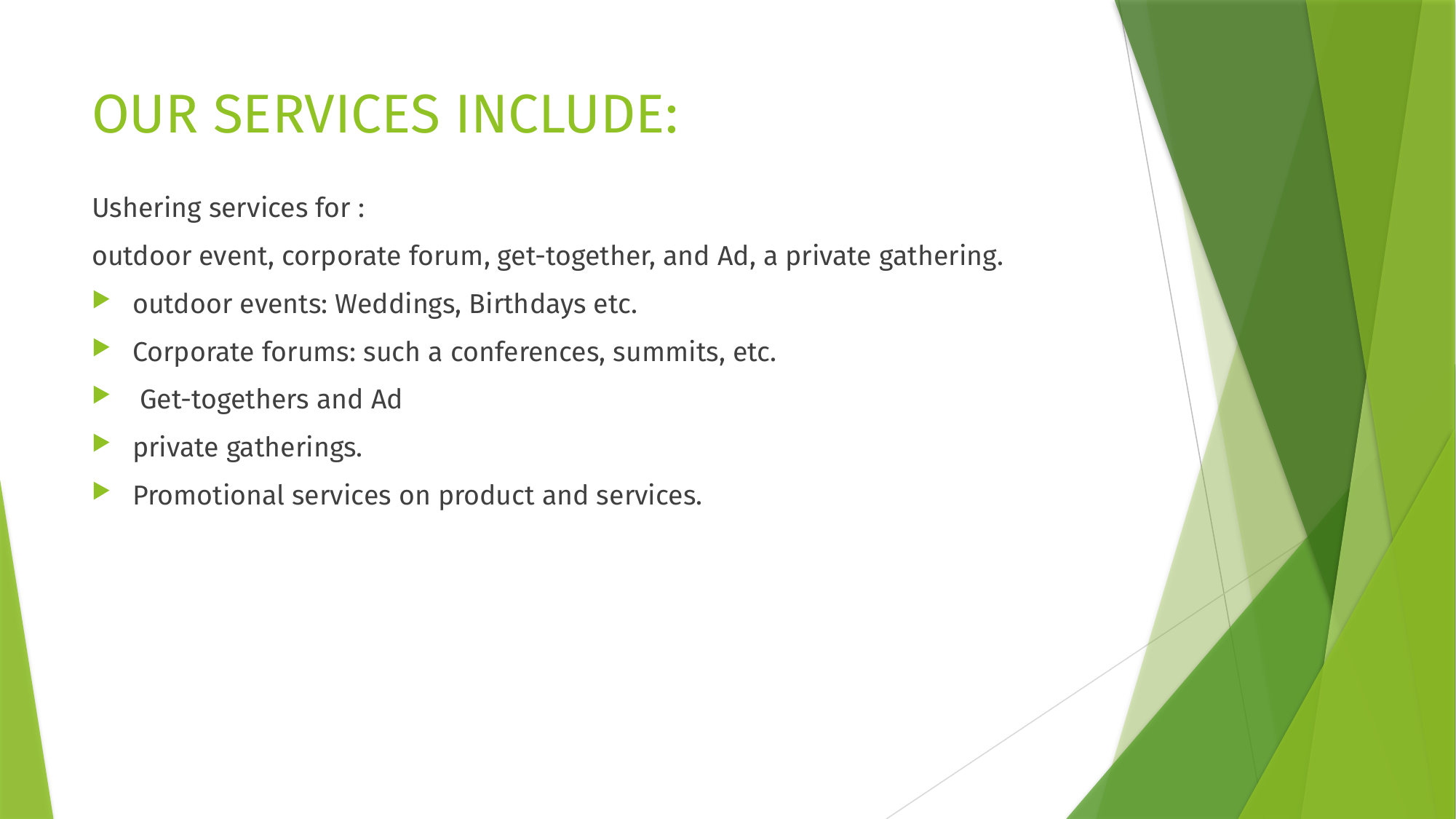

# OUR SERVICES INCLUDE:
Ushering services for :
outdoor event, corporate forum, get-together, and Ad, a private gathering.
outdoor events: Weddings, Birthdays etc.
Corporate forums: such a conferences, summits, etc.
 Get-togethers and Ad
private gatherings.
Promotional services on product and services.